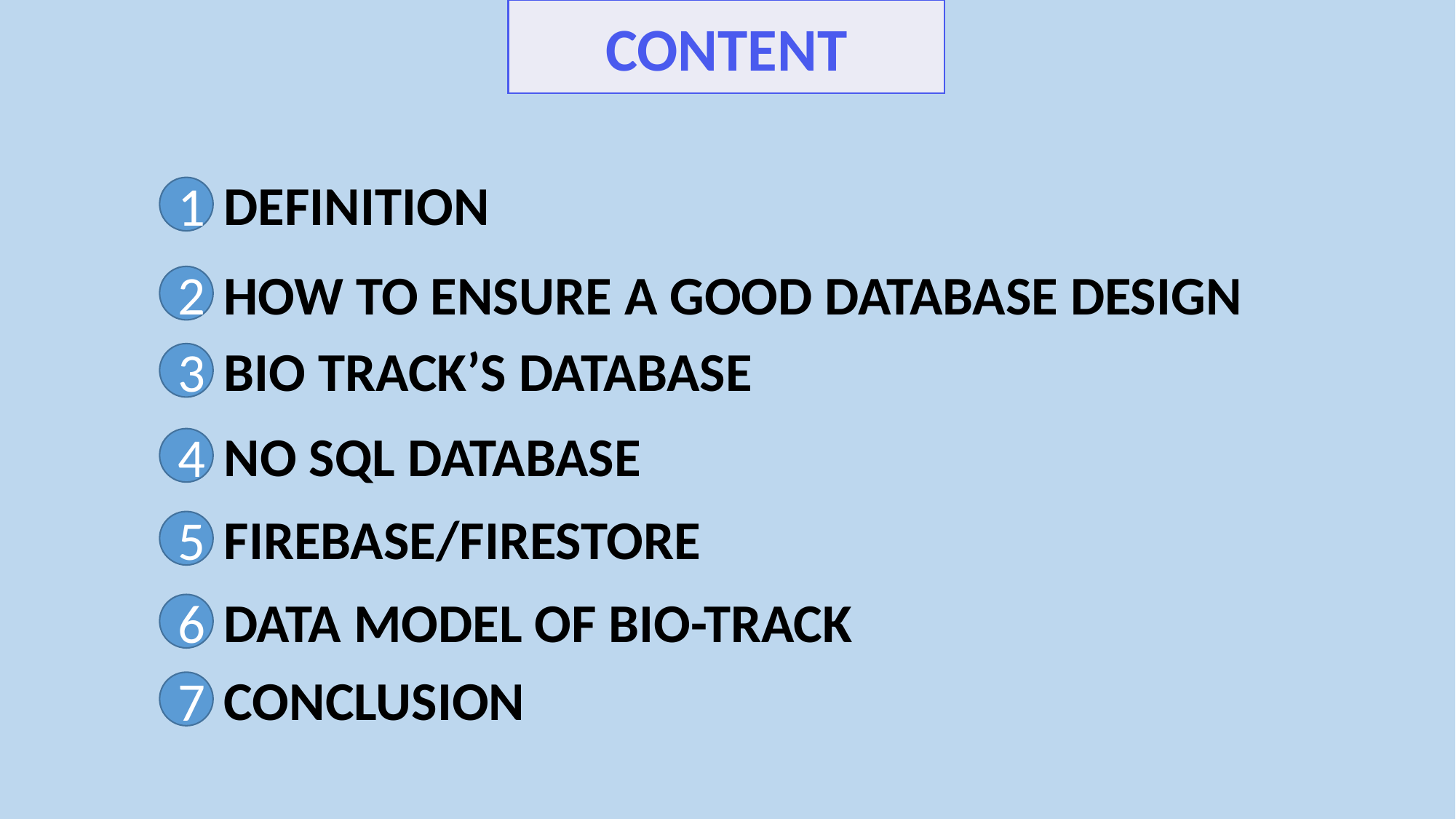

CONTENT
DEFINITION
1
HOW TO ENSURE A GOOD DATABASE DESIGN
2
BIO TRACK’S DATABASE
3
NO SQL DATABASE
4
FIREBASE/FIRESTORE
5
DATA MODEL OF BIO-TRACK
6
CONCLUSION
7